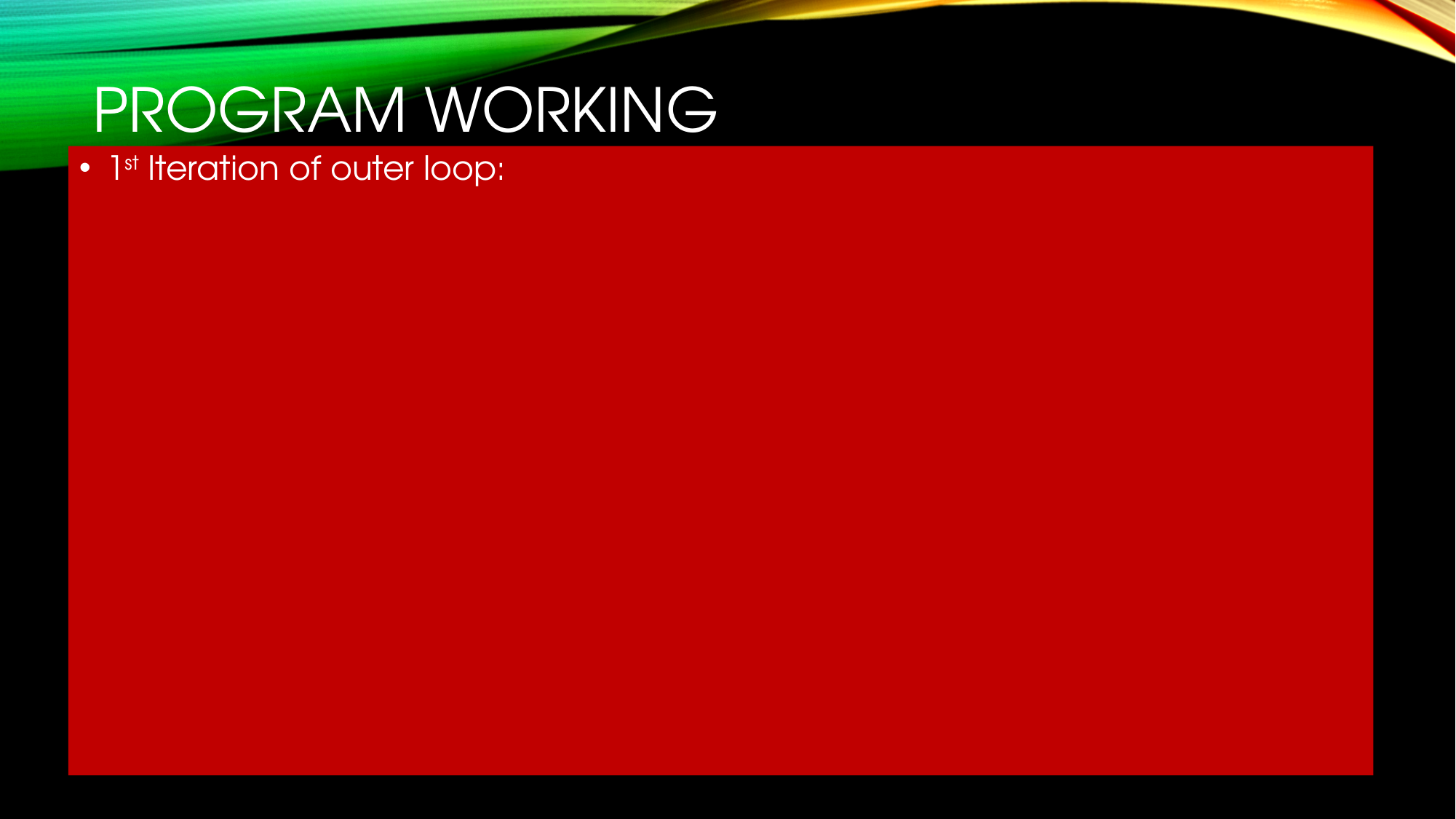

# Program working
1st Iteration of outer loop: